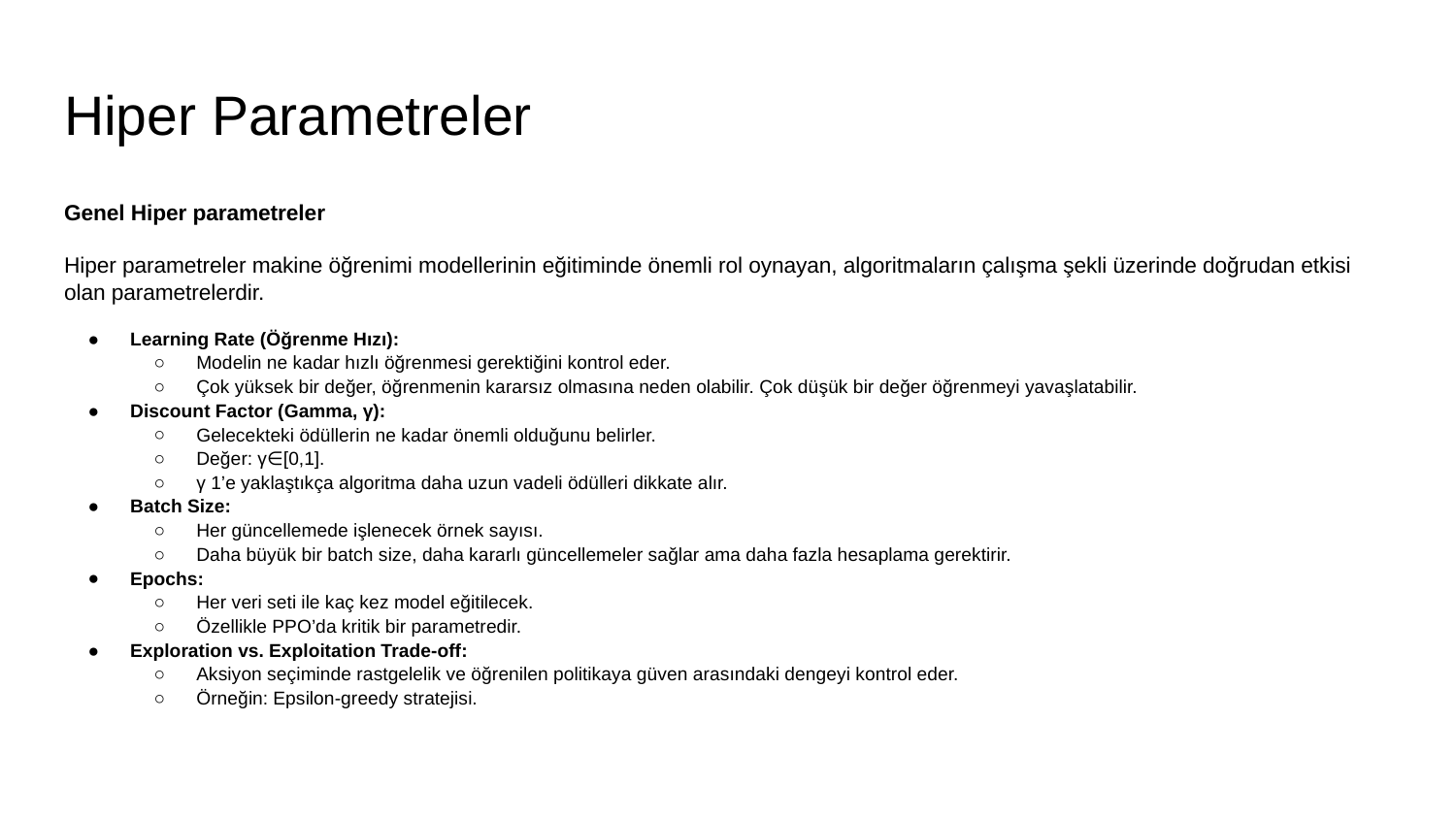

# Hiper Parametreler
Genel Hiper parametreler
Hiper parametreler makine öğrenimi modellerinin eğitiminde önemli rol oynayan, algoritmaların çalışma şekli üzerinde doğrudan etkisi olan parametrelerdir.
Learning Rate (Öğrenme Hızı):
Modelin ne kadar hızlı öğrenmesi gerektiğini kontrol eder.
Çok yüksek bir değer, öğrenmenin kararsız olmasına neden olabilir. Çok düşük bir değer öğrenmeyi yavaşlatabilir.
Discount Factor (Gamma, γ):
Gelecekteki ödüllerin ne kadar önemli olduğunu belirler.
Değer: γ∈[0,1].
γ 1’e yaklaştıkça algoritma daha uzun vadeli ödülleri dikkate alır.
Batch Size:
Her güncellemede işlenecek örnek sayısı.
Daha büyük bir batch size, daha kararlı güncellemeler sağlar ama daha fazla hesaplama gerektirir.
Epochs:
Her veri seti ile kaç kez model eğitilecek.
Özellikle PPO’da kritik bir parametredir.
Exploration vs. Exploitation Trade-off:
Aksiyon seçiminde rastgelelik ve öğrenilen politikaya güven arasındaki dengeyi kontrol eder.
Örneğin: Epsilon-greedy stratejisi.